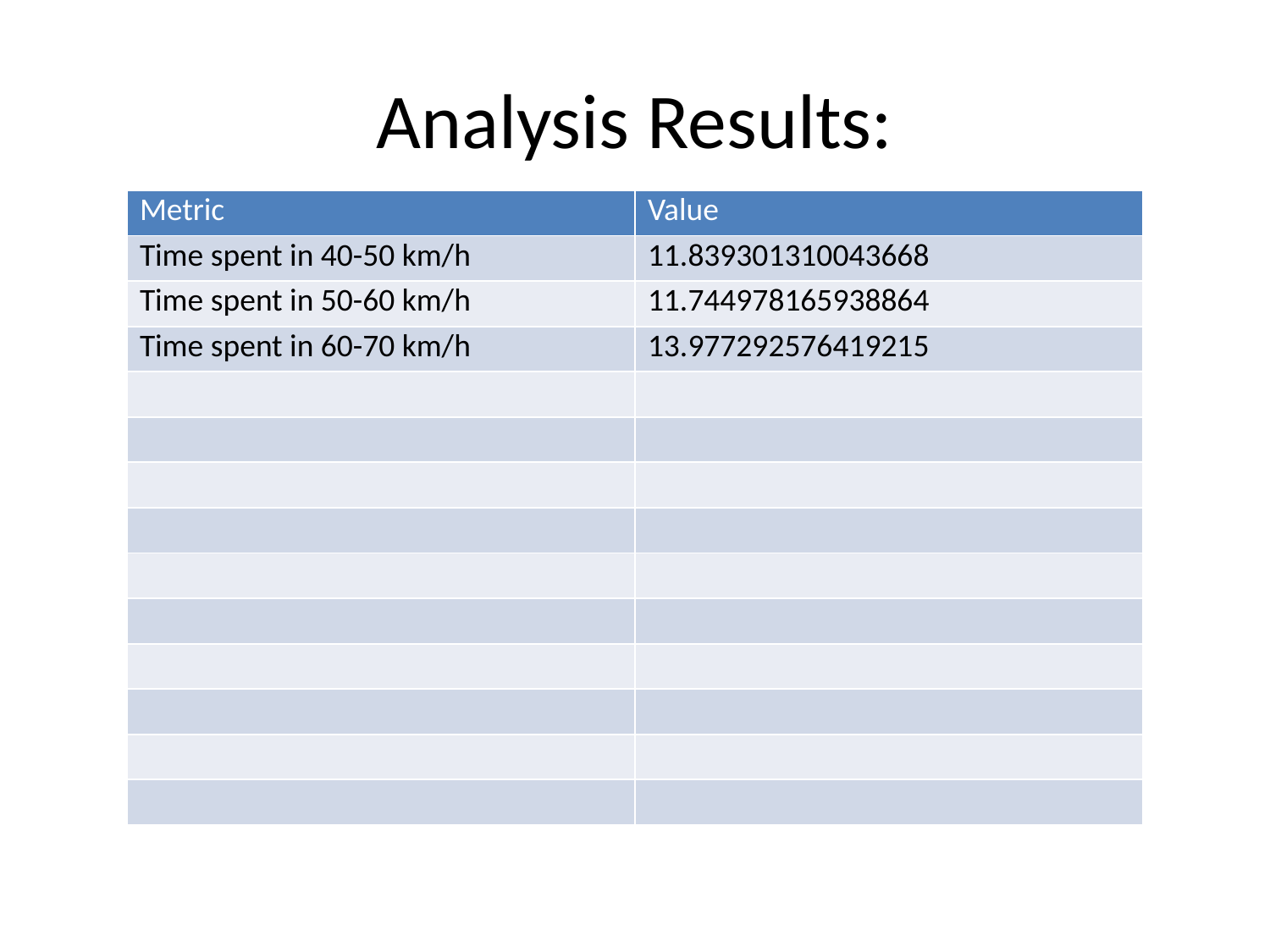

# Analysis Results:
| Metric | Value |
| --- | --- |
| Time spent in 40-50 km/h | 11.839301310043668 |
| Time spent in 50-60 km/h | 11.744978165938864 |
| Time spent in 60-70 km/h | 13.977292576419215 |
|  |  |
|  |  |
|  |  |
|  |  |
|  |  |
|  |  |
|  |  |
|  |  |
|  |  |
|  |  |